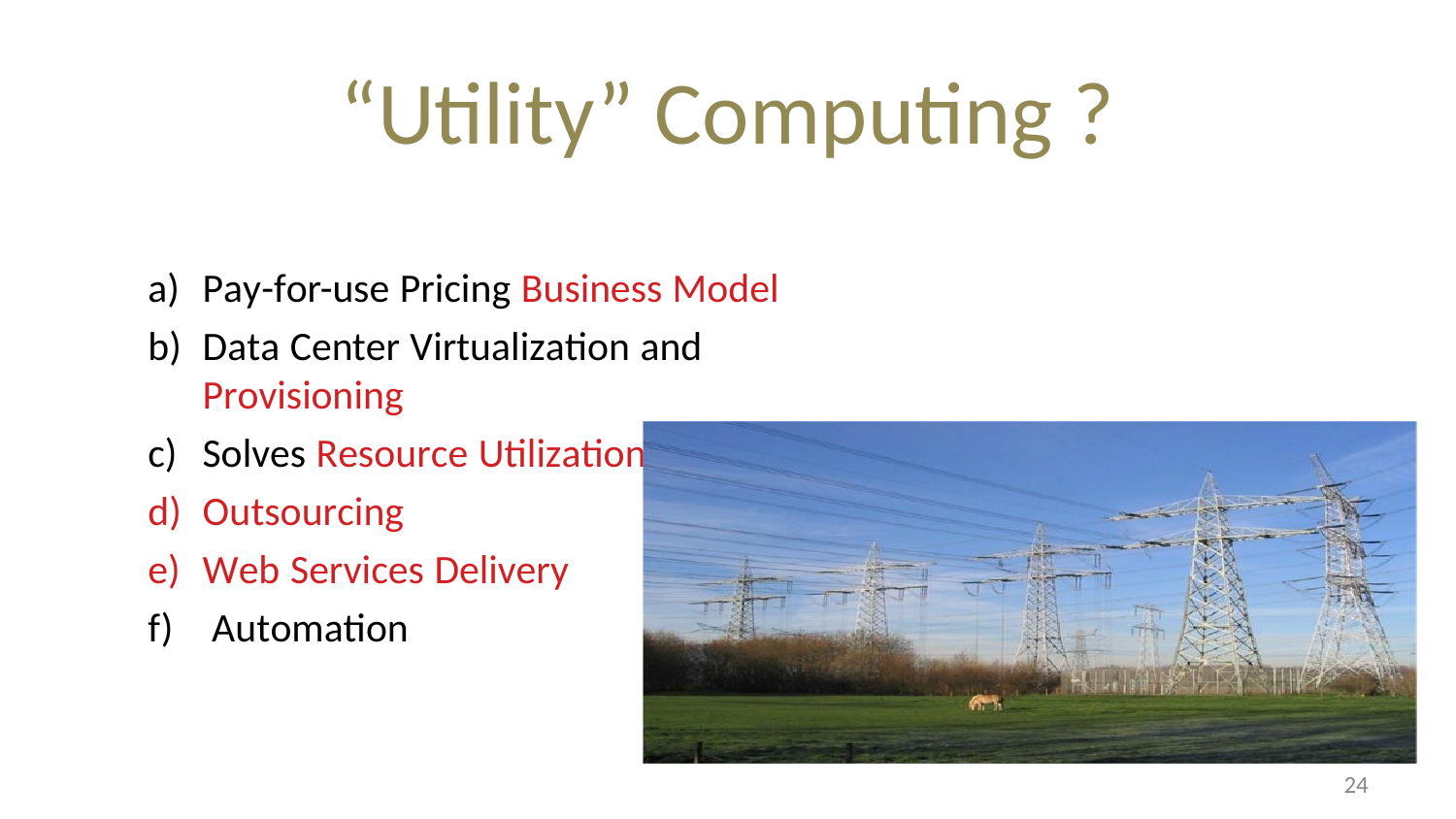

# “Utility” Computing ?
Pay-for-use Pricing Business Model
Data Center Virtualization and Provisioning
Solves Resource Utilization Problem
Outsourcing
Web Services Delivery
Automation

24